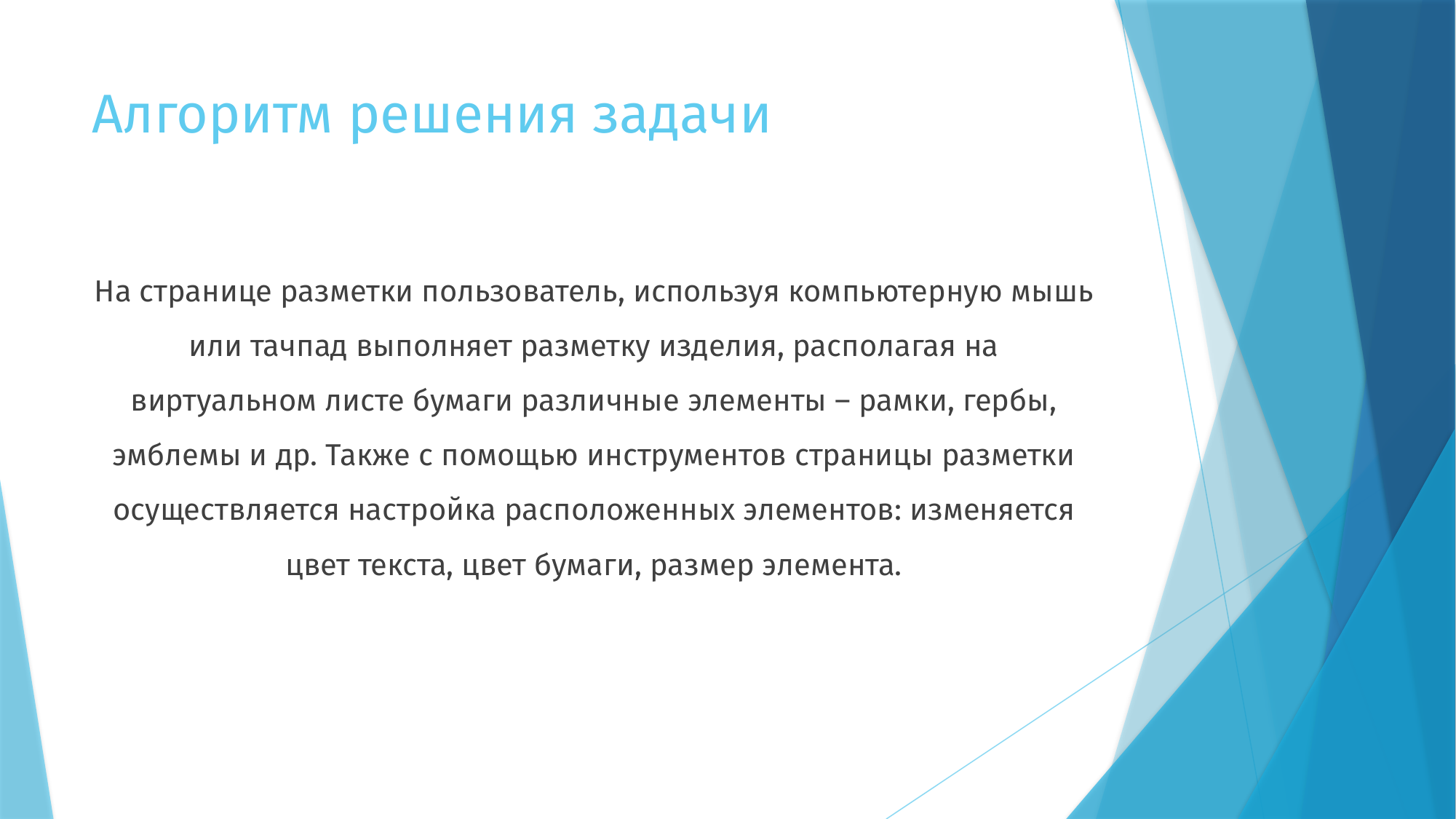

# Алгоритм решения задачи
На странице разметки пользователь, используя компьютерную мышь или тачпад выполняет разметку изделия, располагая на виртуальном листе бумаги различные элементы – рамки, гербы, эмблемы и др. Также с помощью инструментов страницы разметки осуществляется настройка расположенных элементов: изменяется цвет текста, цвет бумаги, размер элемента.